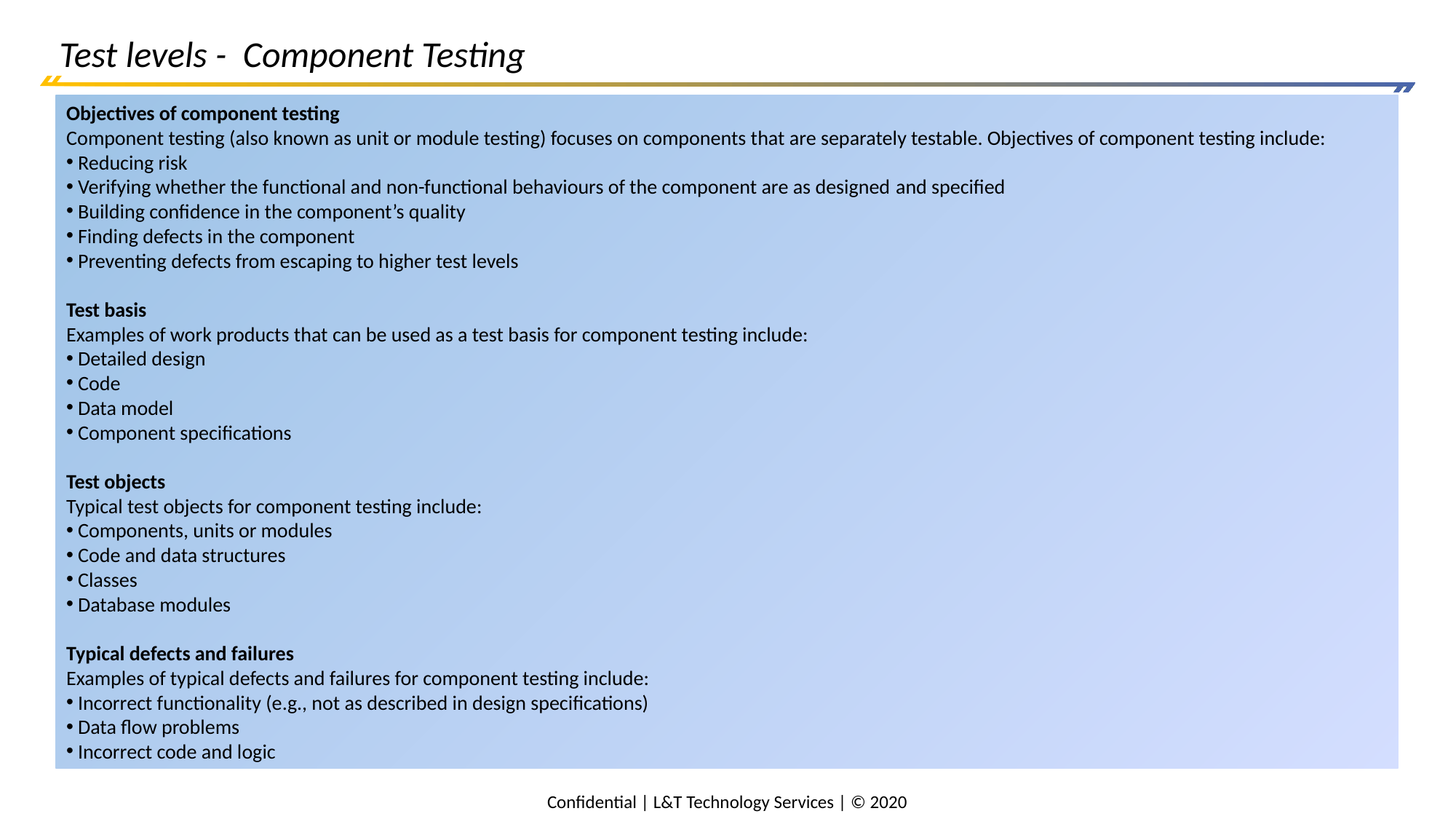

# Test levels -  Component Testing
Objectives of component testing
Component testing (also known as unit or module testing) focuses on components that are separately testable. Objectives of component testing include:
 Reducing risk
 Verifying whether the functional and non-functional behaviours of the component are as designed and specified
 Building confidence in the component’s quality
 Finding defects in the component
 Preventing defects from escaping to higher test levels

Test basis
Examples of work products that can be used as a test basis for component testing include:
 Detailed design
 Code
 Data model
 Component specifications

Test objects
Typical test objects for component testing include:
 Components, units or modules
 Code and data structures
 Classes
 Database modules

Typical defects and failures
Examples of typical defects and failures for component testing include:
 Incorrect functionality (e.g., not as described in design specifications)
 Data flow problems
 Incorrect code and logic